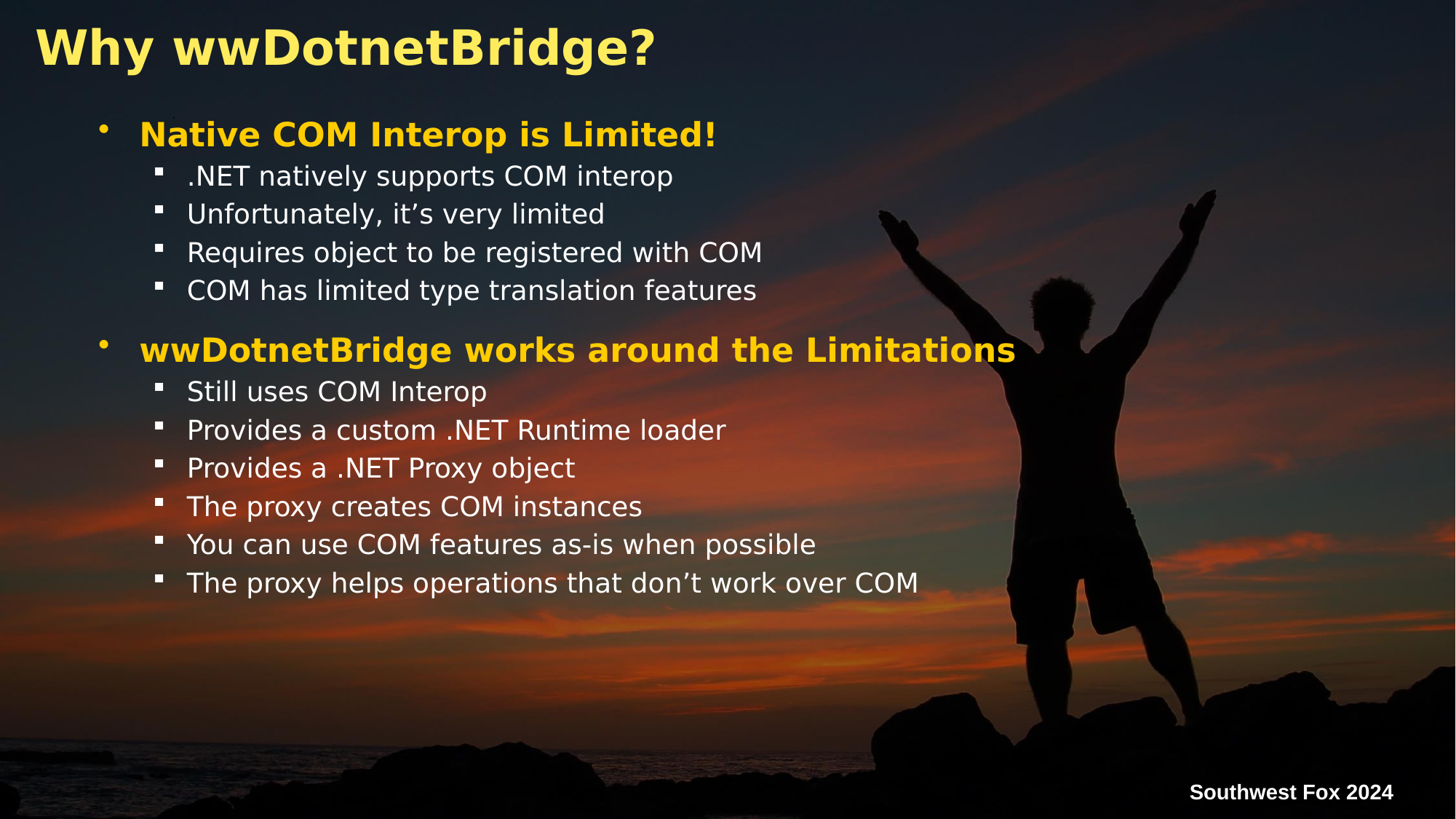

# Why wwDotnetBridge?
Native COM Interop is Limited!
.NET natively supports COM interop
Unfortunately, it’s very limited
Requires object to be registered with COM
COM has limited type translation features
wwDotnetBridge works around the Limitations
Still uses COM Interop
Provides a custom .NET Runtime loader
Provides a .NET Proxy object
The proxy creates COM instances
You can use COM features as-is when possible
The proxy helps operations that don’t work over COM